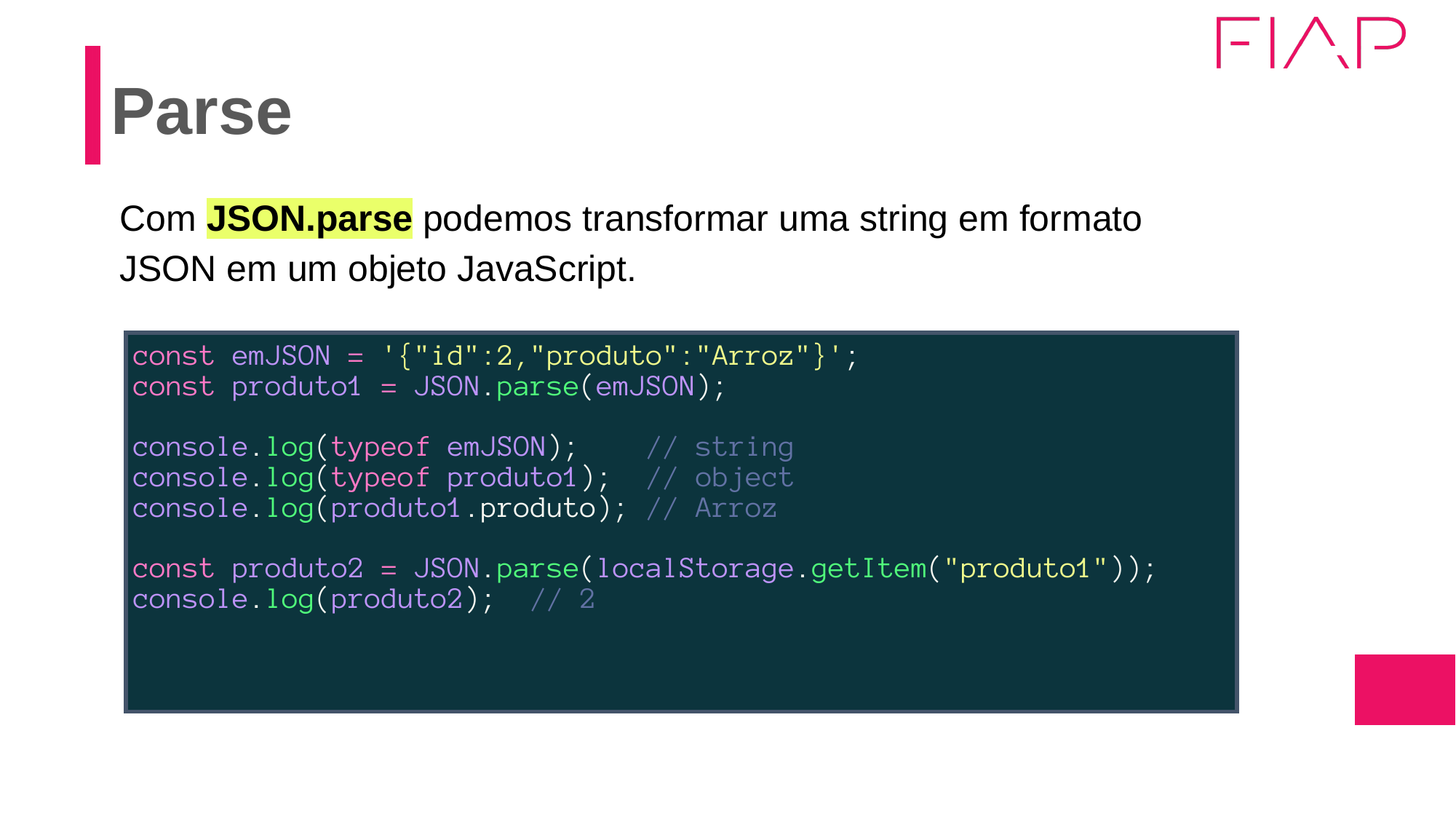

# Parse
Com JSON.parse podemos transformar uma string em formato JSON em um objeto JavaScript.

| const emJSON = '{"id":2,"produto":"Arroz"}'; const produto1 = JSON.parse(emJSON); console.log(typeof emJSON);    // string console.log(typeof produto1);  // object console.log(produto1.produto); // Arroz const produto2 = JSON.parse(localStorage.getItem("produto1")); console.log(produto2);  // 2 |
| --- |
22